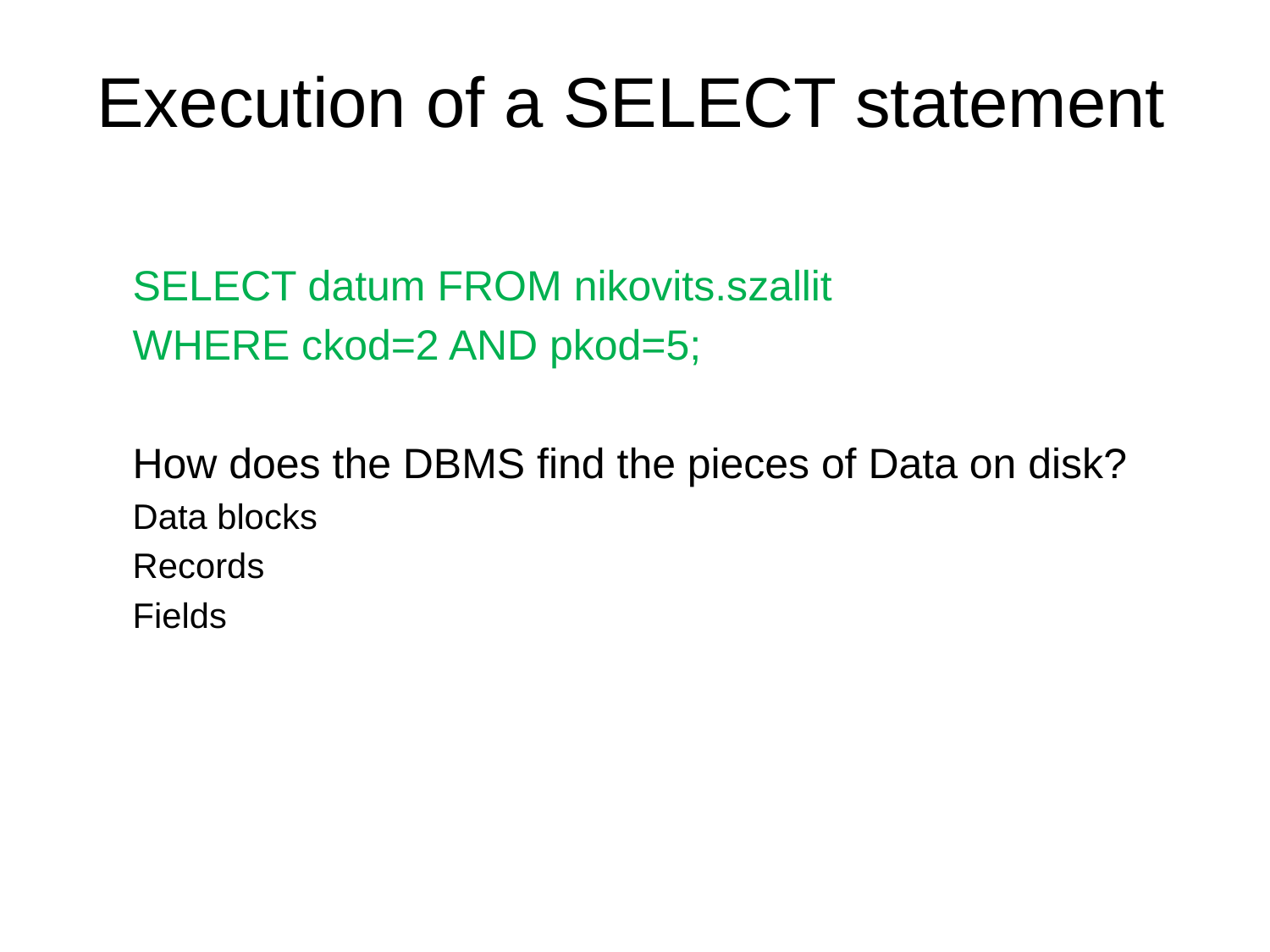

# Execution of a SELECT statement
SELECT datum FROM nikovits.szallit
WHERE ckod=2 AND pkod=5;

How does the DBMS find the pieces of Data on disk?
Data blocks
Records
Fields